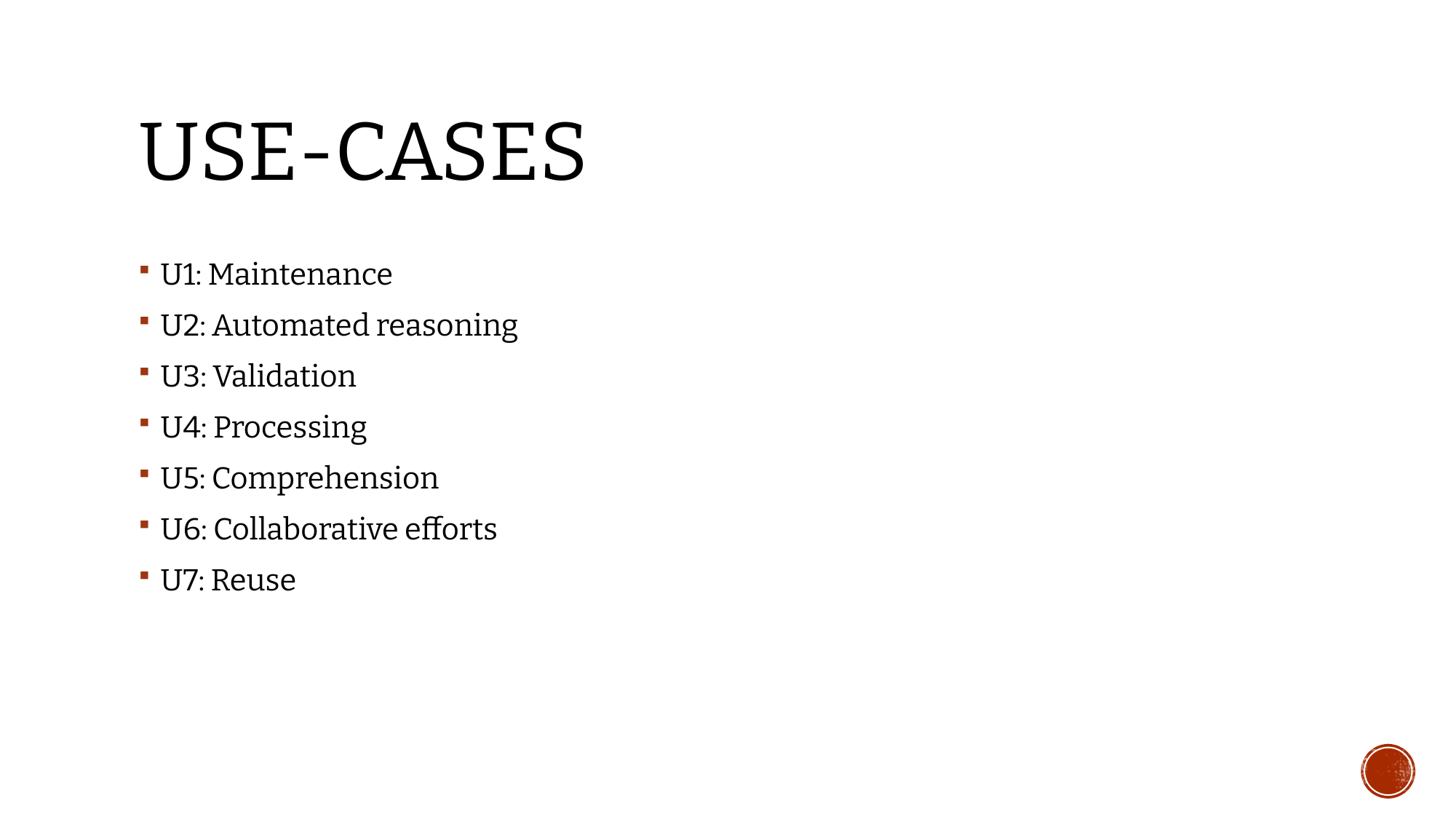

# Use-cases
U1: Maintenance
U2: Automated reasoning
U3: Validation
U4: Processing
U5: Comprehension
U6: Collaborative efforts
U7: Reuse